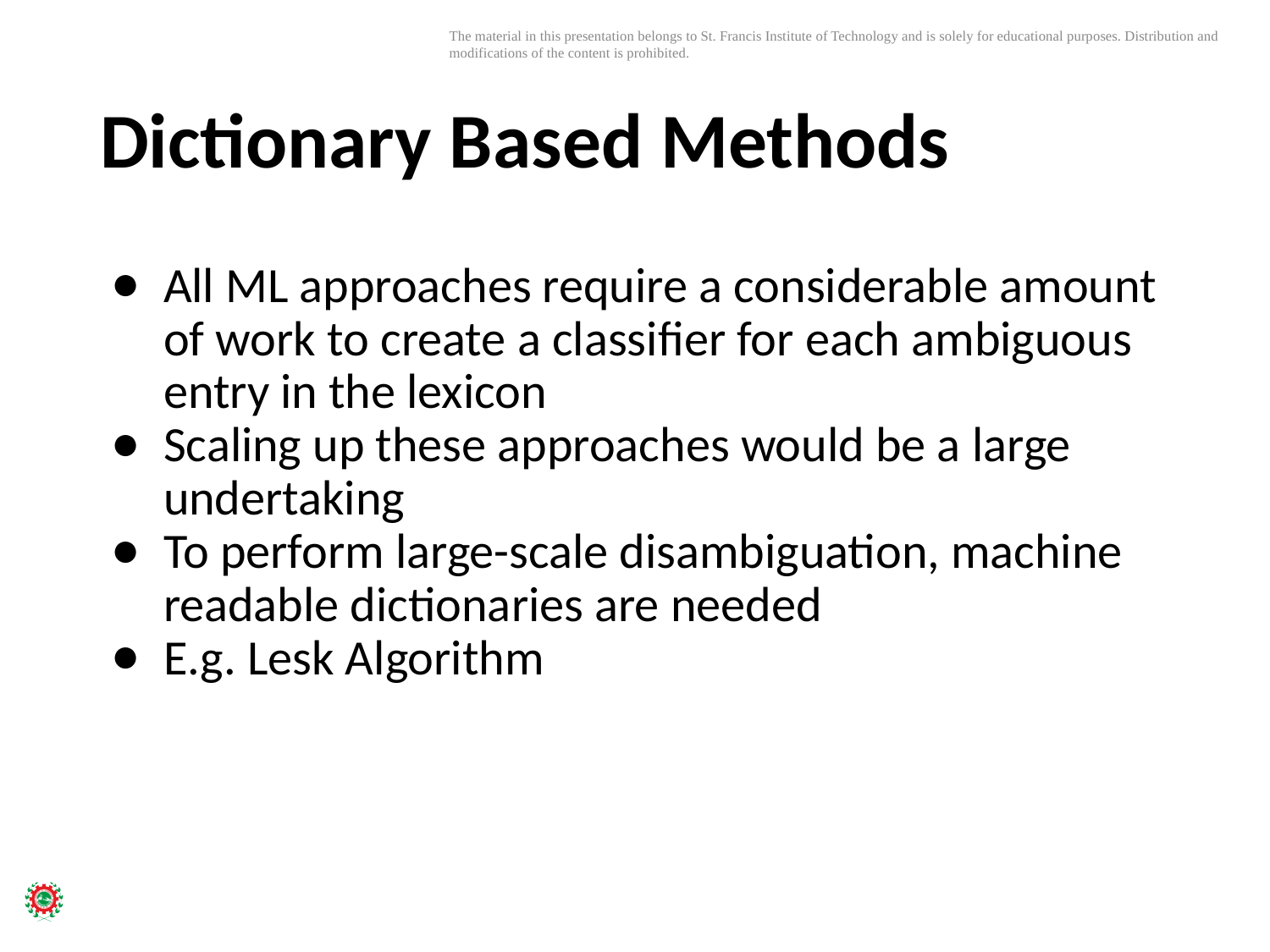

# Dictionary Based Methods
All ML approaches require a considerable amount of work to create a classifier for each ambiguous entry in the lexicon
Scaling up these approaches would be a large undertaking
To perform large-scale disambiguation, machine readable dictionaries are needed
E.g. Lesk Algorithm